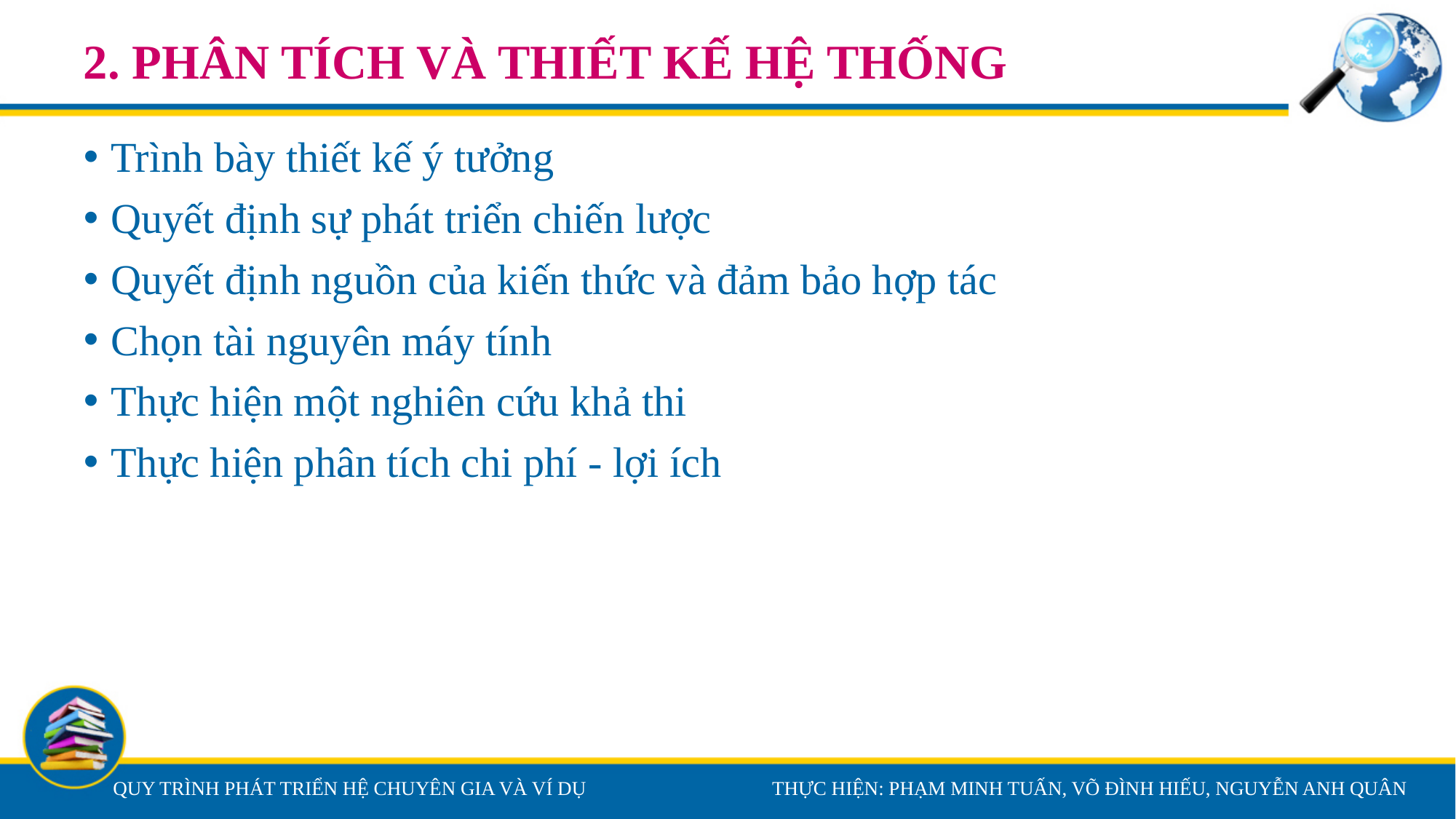

# 2. PHÂN TÍCH VÀ THIẾT KẾ HỆ THỐNG
Trình bày thiết kế ý tưởng
Quyết định sự phát triển chiến lược
Quyết định nguồn của kiến thức và đảm bảo hợp tác
Chọn tài nguyên máy tính
Thực hiện một nghiên cứu khả thi
Thực hiện phân tích chi phí - lợi ích